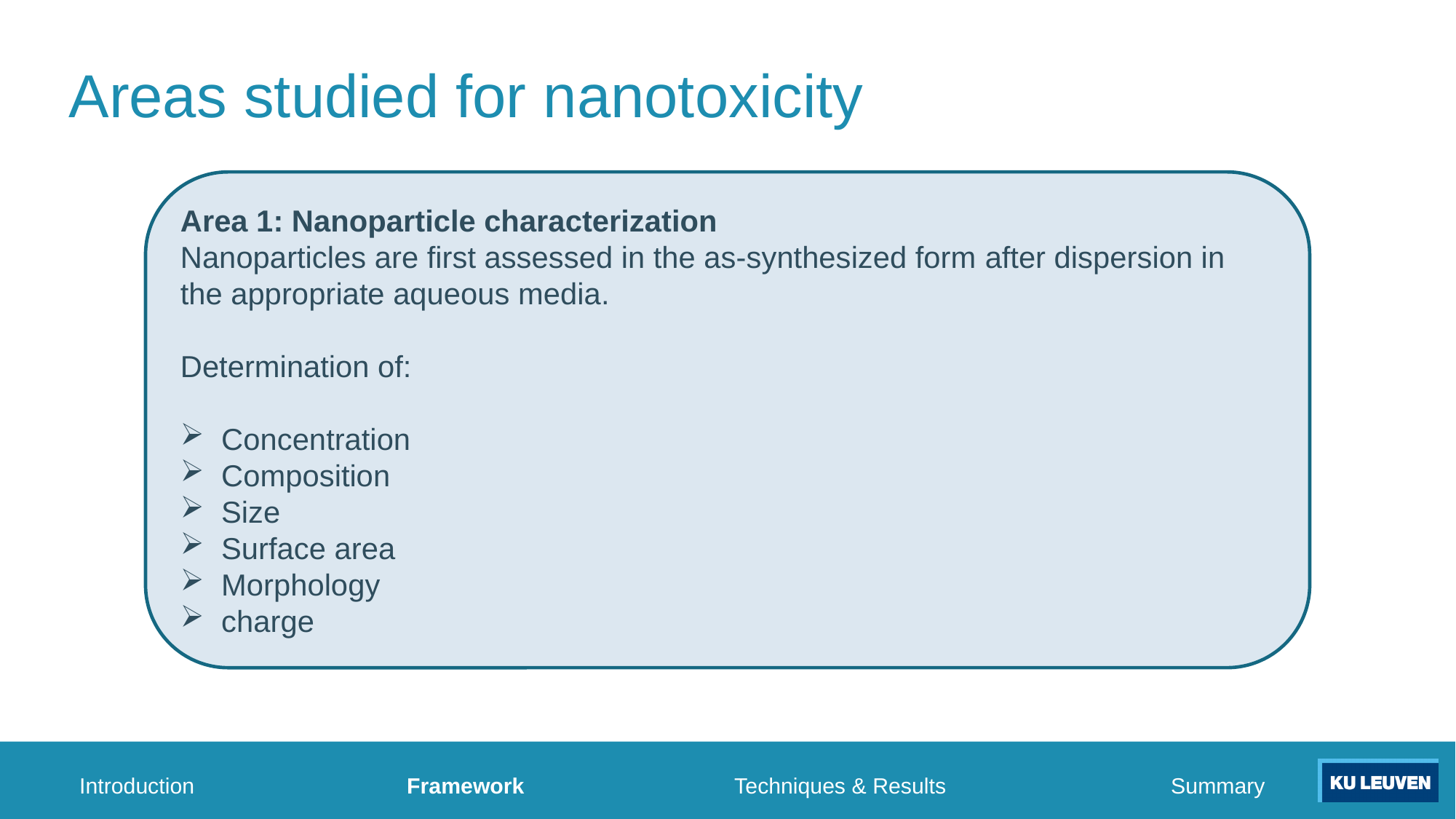

# Areas studied for nanotoxicity

Area 1: Nanoparticle characterization
Nanoparticles are first assessed in the as-synthesized form after dispersion in the appropriate aqueous media.

Determination of:

Concentration
Composition
Size
Surface area
Morphology
charge

Introduction		Framework		Techniques & Results			Summary